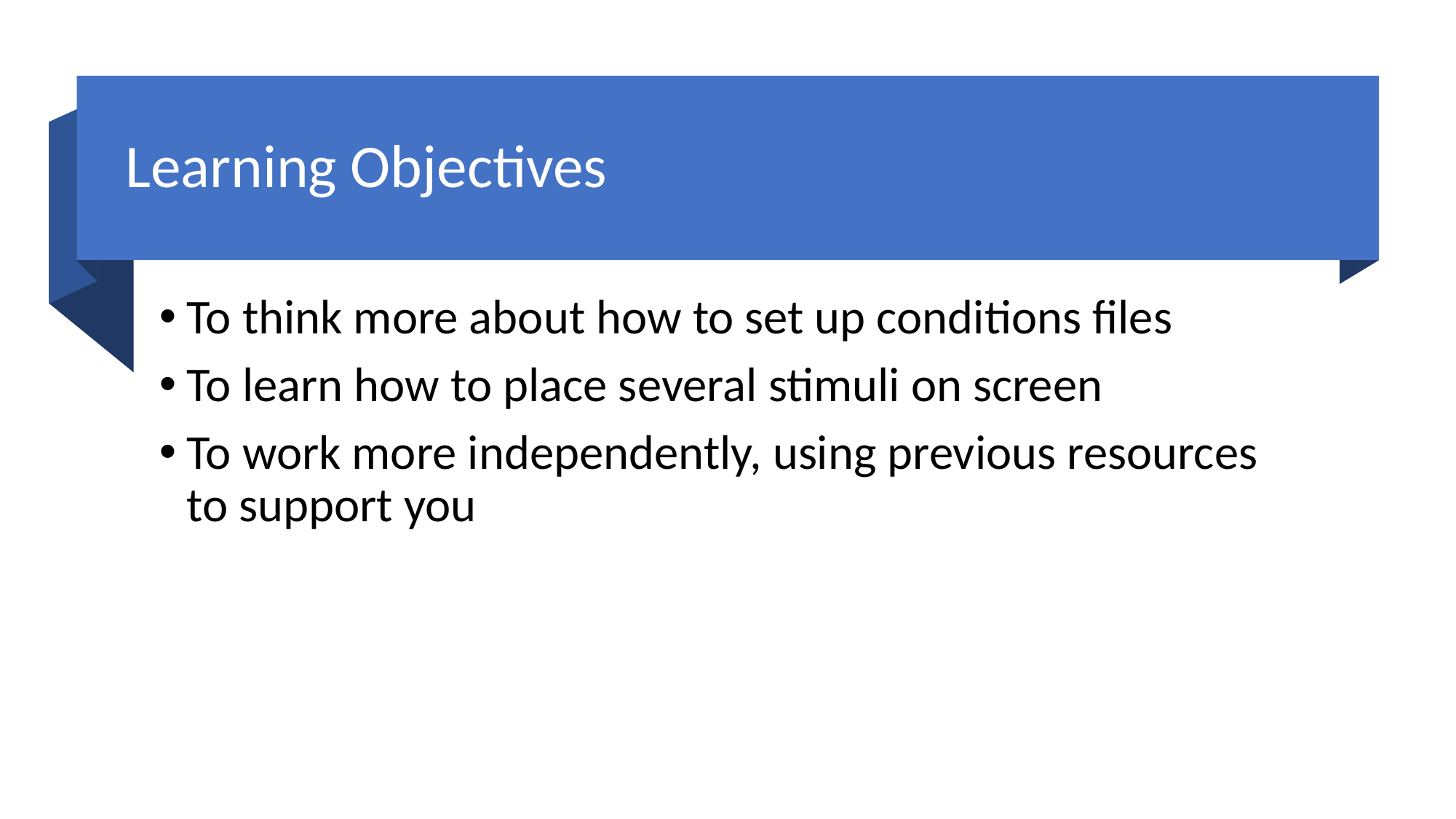

# Learning Objectives

To think more about how to set up conditions files
To learn how to place several stimuli on screen
To work more independently, using previous resources to support you